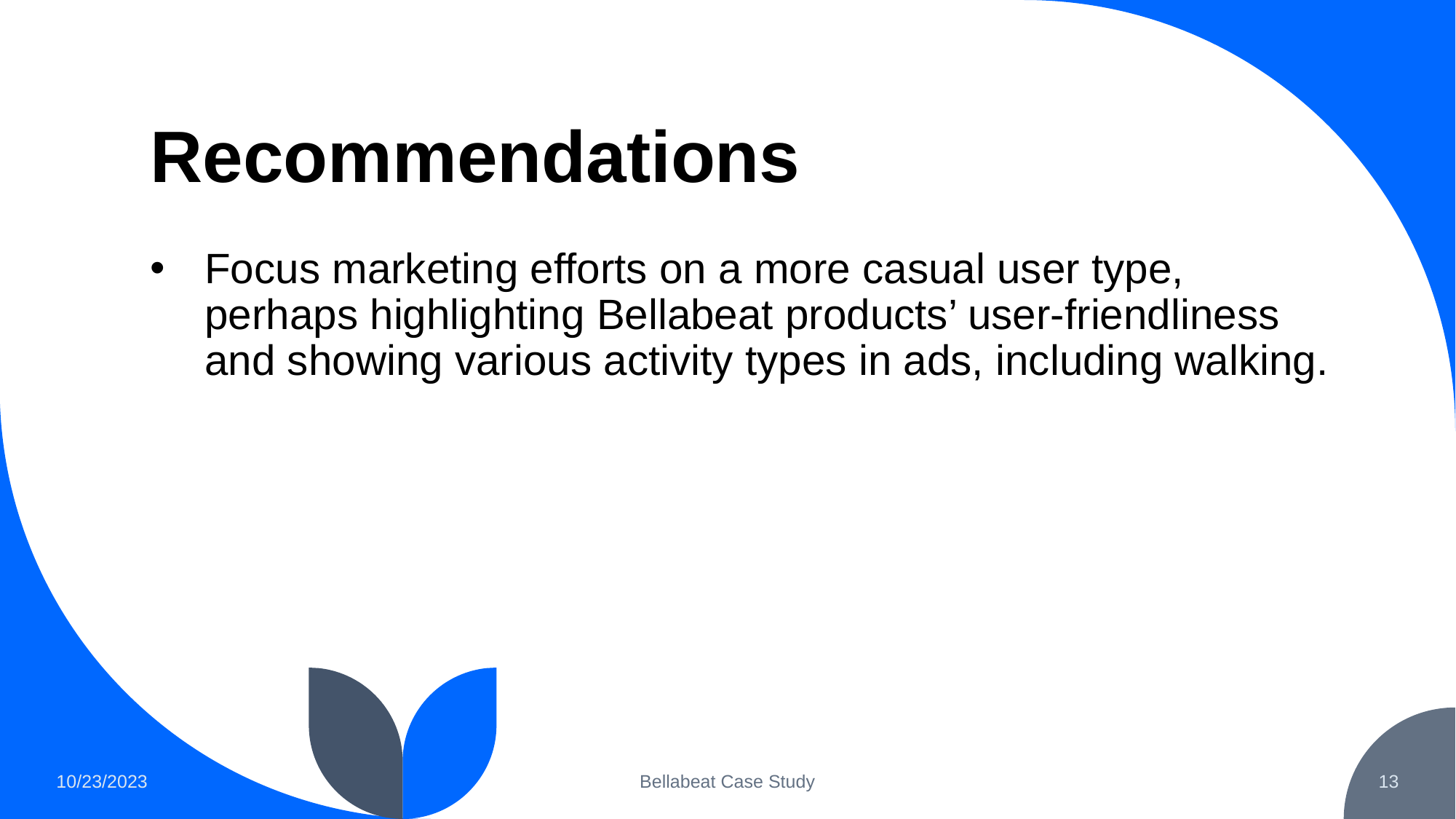

# Recommendations
Focus marketing efforts on a more casual user type, perhaps highlighting Bellabeat products’ user-friendliness and showing various activity types in ads, including walking.
10/23/2023
Bellabeat Case Study
13